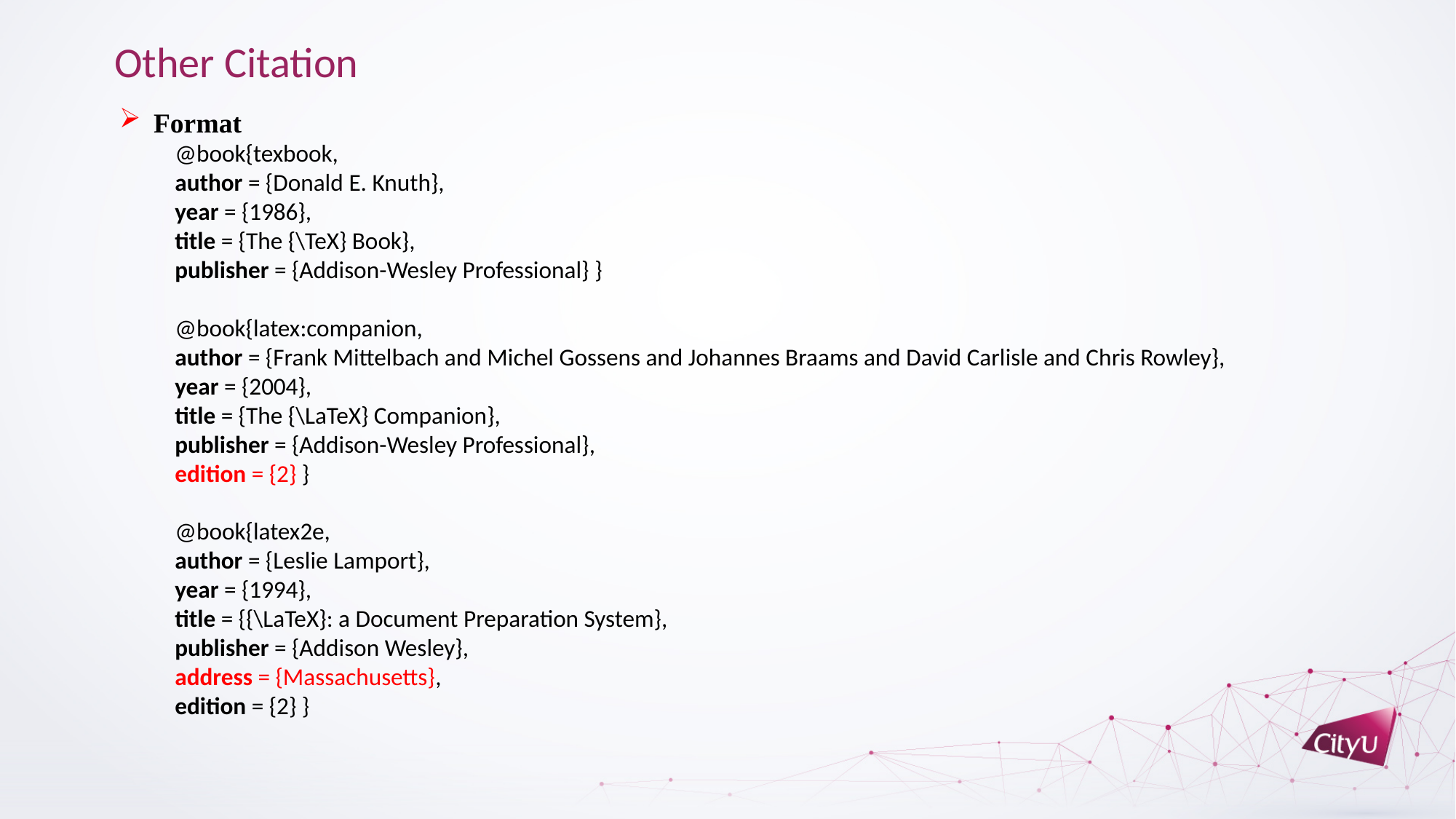

Other Citation
Format
@book{texbook,
author = {Donald E. Knuth},
year = {1986},
title = {The {\TeX} Book},
publisher = {Addison-Wesley Professional} }

@book{latex:companion,
author = {Frank Mittelbach and Michel Gossens and Johannes Braams and David Carlisle and Chris Rowley},
year = {2004},
title = {The {\LaTeX} Companion},
publisher = {Addison-Wesley Professional},
edition = {2} }

@book{latex2e,
author = {Leslie Lamport},
year = {1994},
title = {{\LaTeX}: a Document Preparation System},
publisher = {Addison Wesley},
address = {Massachusetts},
edition = {2} }